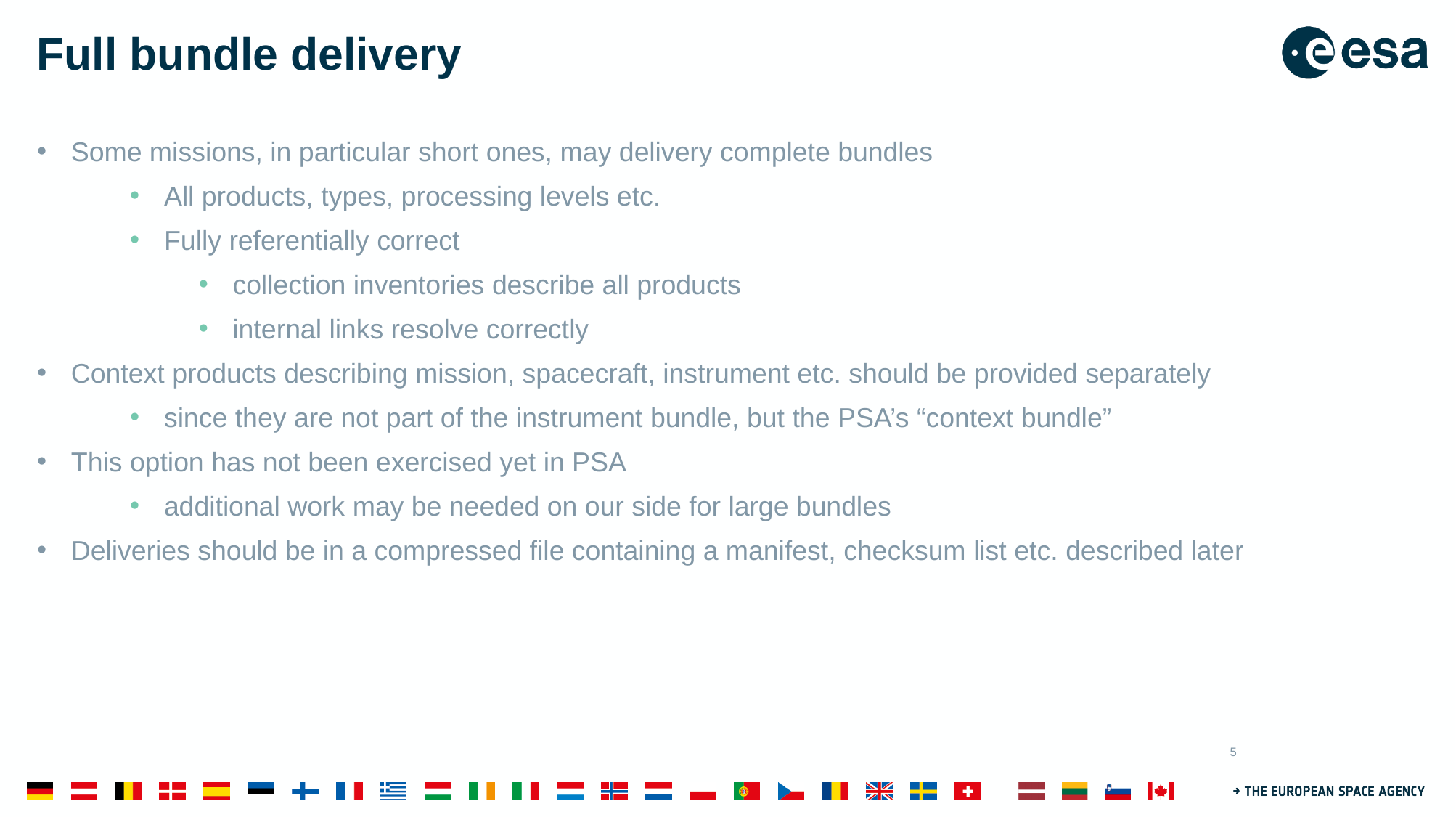

# Full bundle delivery
Some missions, in particular short ones, may delivery complete bundles
All products, types, processing levels etc.
Fully referentially correct
collection inventories describe all products
internal links resolve correctly
Context products describing mission, spacecraft, instrument etc. should be provided separately
since they are not part of the instrument bundle, but the PSA’s “context bundle”
This option has not been exercised yet in PSA
additional work may be needed on our side for large bundles
Deliveries should be in a compressed file containing a manifest, checksum list etc. described later